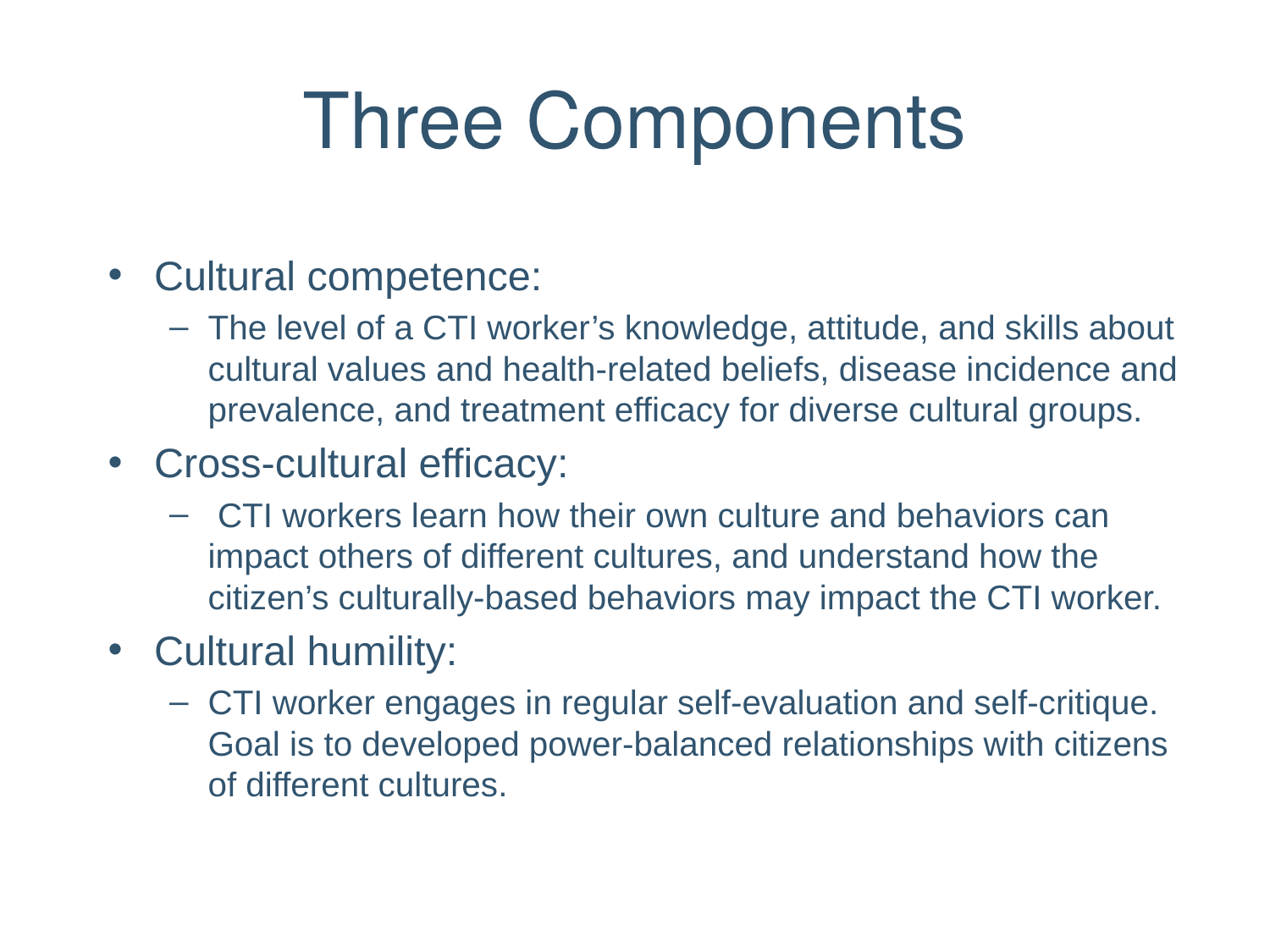

# Three Components
Cultural competence:
The level of a CTI worker’s knowledge, attitude, and skills about cultural values and health-related beliefs, disease incidence and prevalence, and treatment efficacy for diverse cultural groups.
Cross-cultural efficacy:
 CTI workers learn how their own culture and behaviors can impact others of different cultures, and understand how the citizen’s culturally-based behaviors may impact the CTI worker.
Cultural humility:
CTI worker engages in regular self-evaluation and self-critique.  Goal is to developed power-balanced relationships with citizens of different cultures.